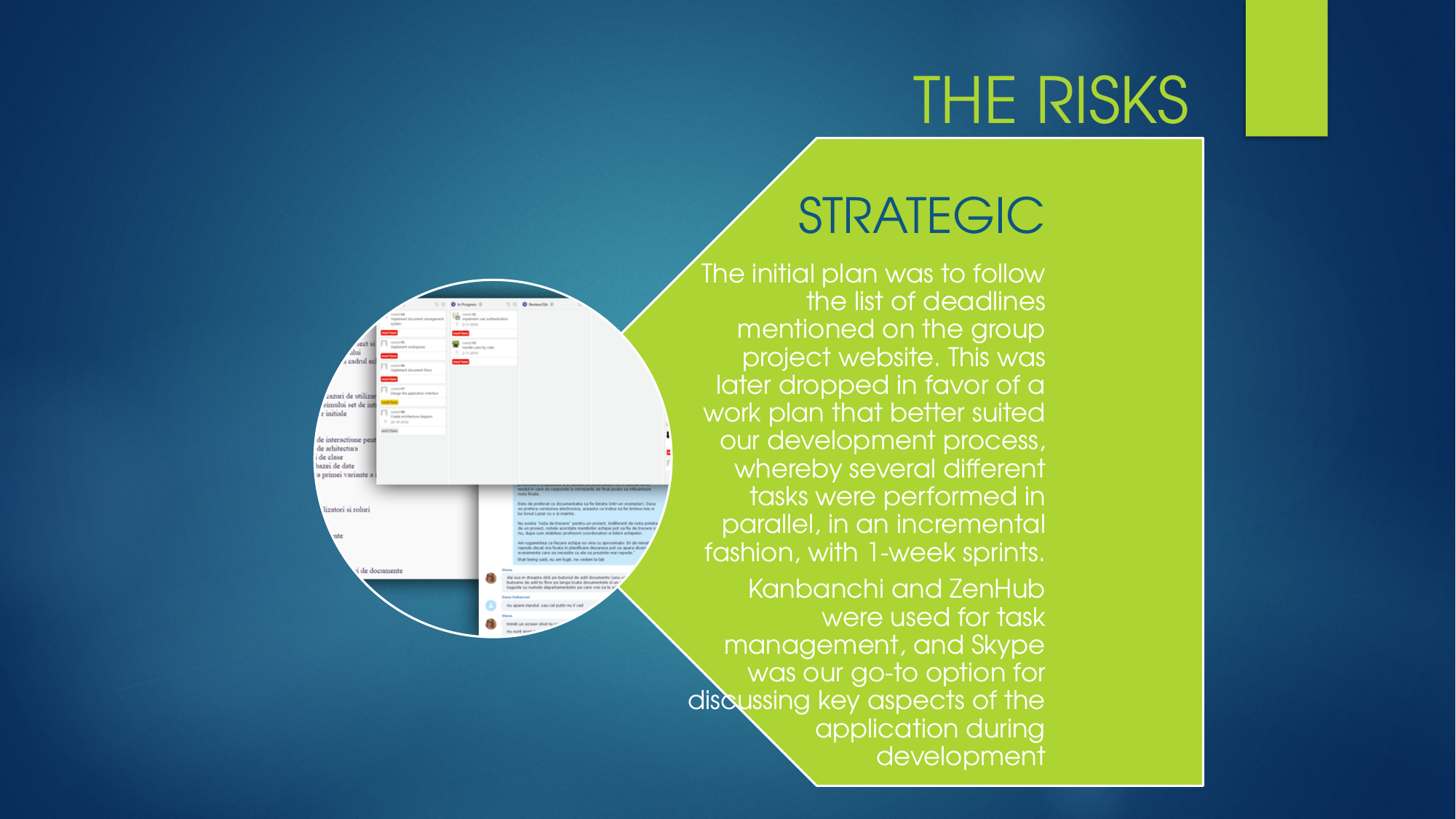

# THE RISKS

STRATEGIC
The initial plan was to follow the list of deadlines mentioned on the group project website. This was later dropped in favor of a work plan that better suited our development process, whereby several different tasks were performed in parallel, in an incremental fashion, with 1-week sprints.
Kanbanchi and ZenHub were used for task management, and Skype was our go-to option for discussing key aspects of the application during development